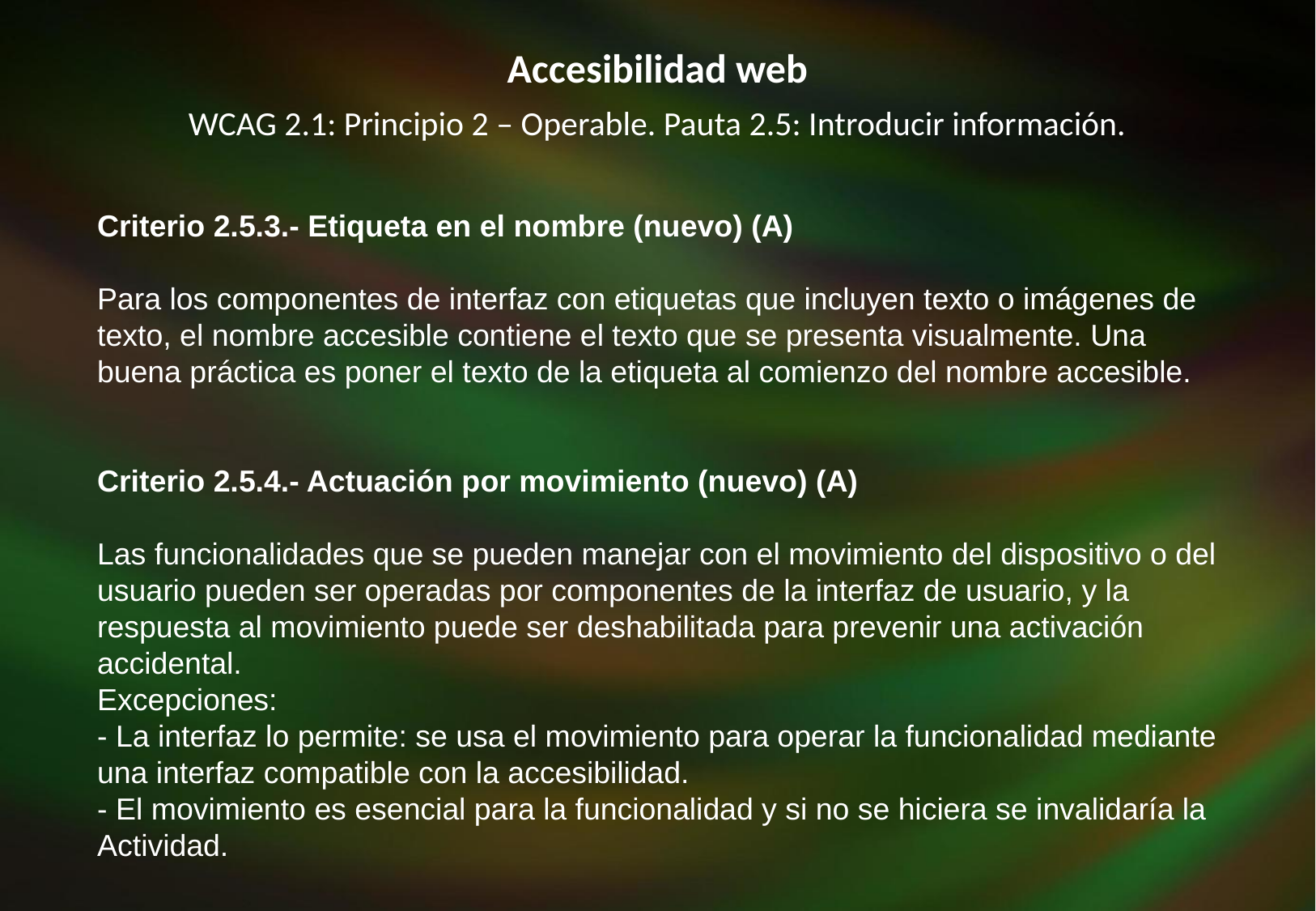

Accesibilidad web
WCAG 2.1: Principio 2 – Operable. Pauta 2.5: Introducir información.
Criterio 2.5.3.- Etiqueta en el nombre (nuevo) (A)

Para los componentes de interfaz con etiquetas que incluyen texto o imágenes de texto, el nombre accesible contiene el texto que se presenta visualmente. Una buena práctica es poner el texto de la etiqueta al comienzo del nombre accesible.

Criterio 2.5.4.- Actuación por movimiento (nuevo) (A)

Las funcionalidades que se pueden manejar con el movimiento del dispositivo o del usuario pueden ser operadas por componentes de la interfaz de usuario, y la respuesta al movimiento puede ser deshabilitada para prevenir una activación accidental.
Excepciones:
- La interfaz lo permite: se usa el movimiento para operar la funcionalidad mediante una interfaz compatible con la accesibilidad.
- El movimiento es esencial para la funcionalidad y si no se hiciera se invalidaría la
Actividad.